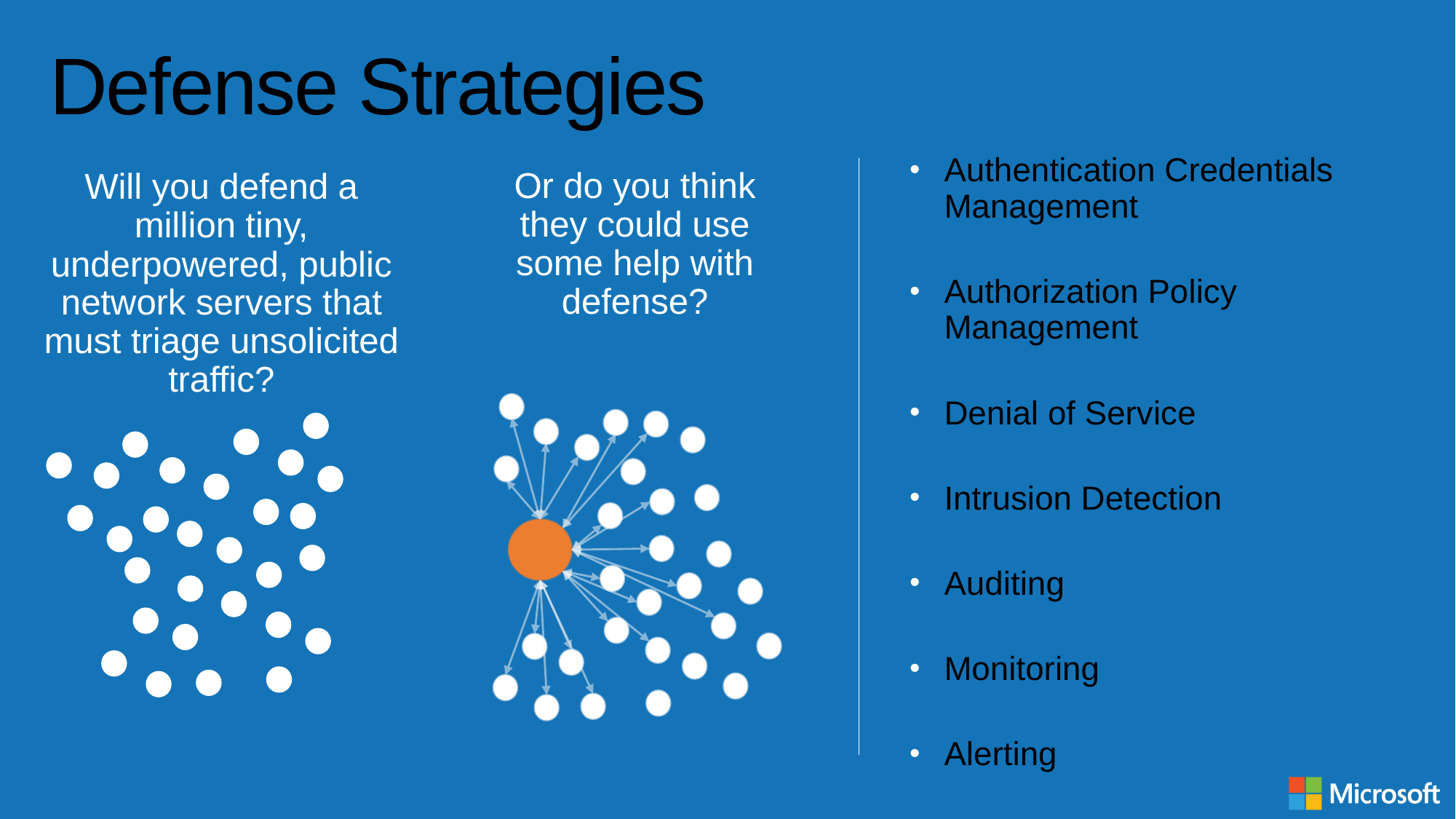

# Defense Strategies
Authentication Credentials Management

Authorization Policy Management

Denial of Service

Intrusion Detection

Auditing

Monitoring

Alerting
Or do you think they could use some help with defense?
Will you defend a million tiny, underpowered, public network servers that must triage unsolicited traffic?